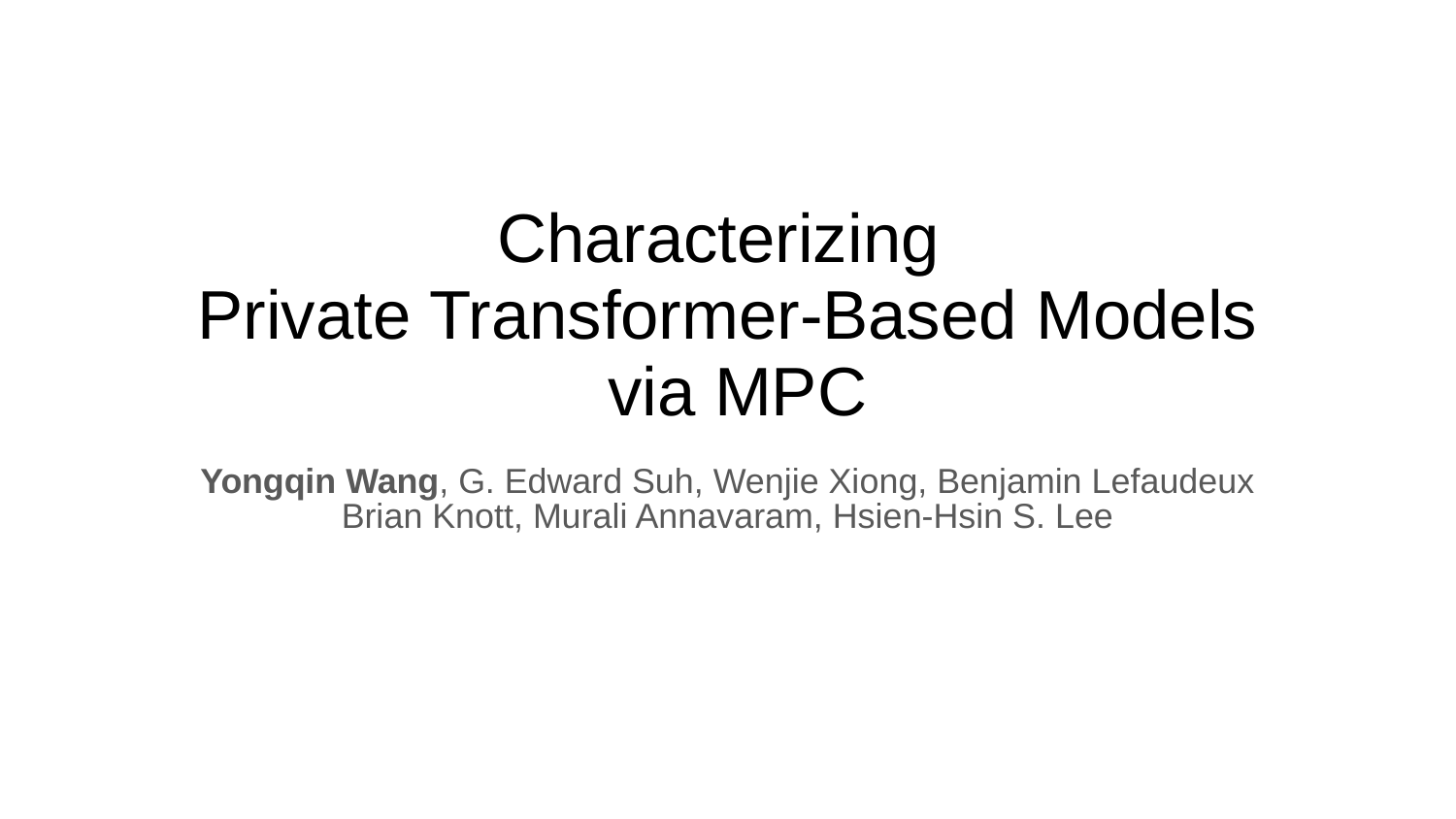

# Characterizing
Private Transformer-Based Models
 via MPC
Yongqin Wang, G. Edward Suh, Wenjie Xiong, Benjamin Lefaudeux
Brian Knott, Murali Annavaram, Hsien-Hsin S. Lee